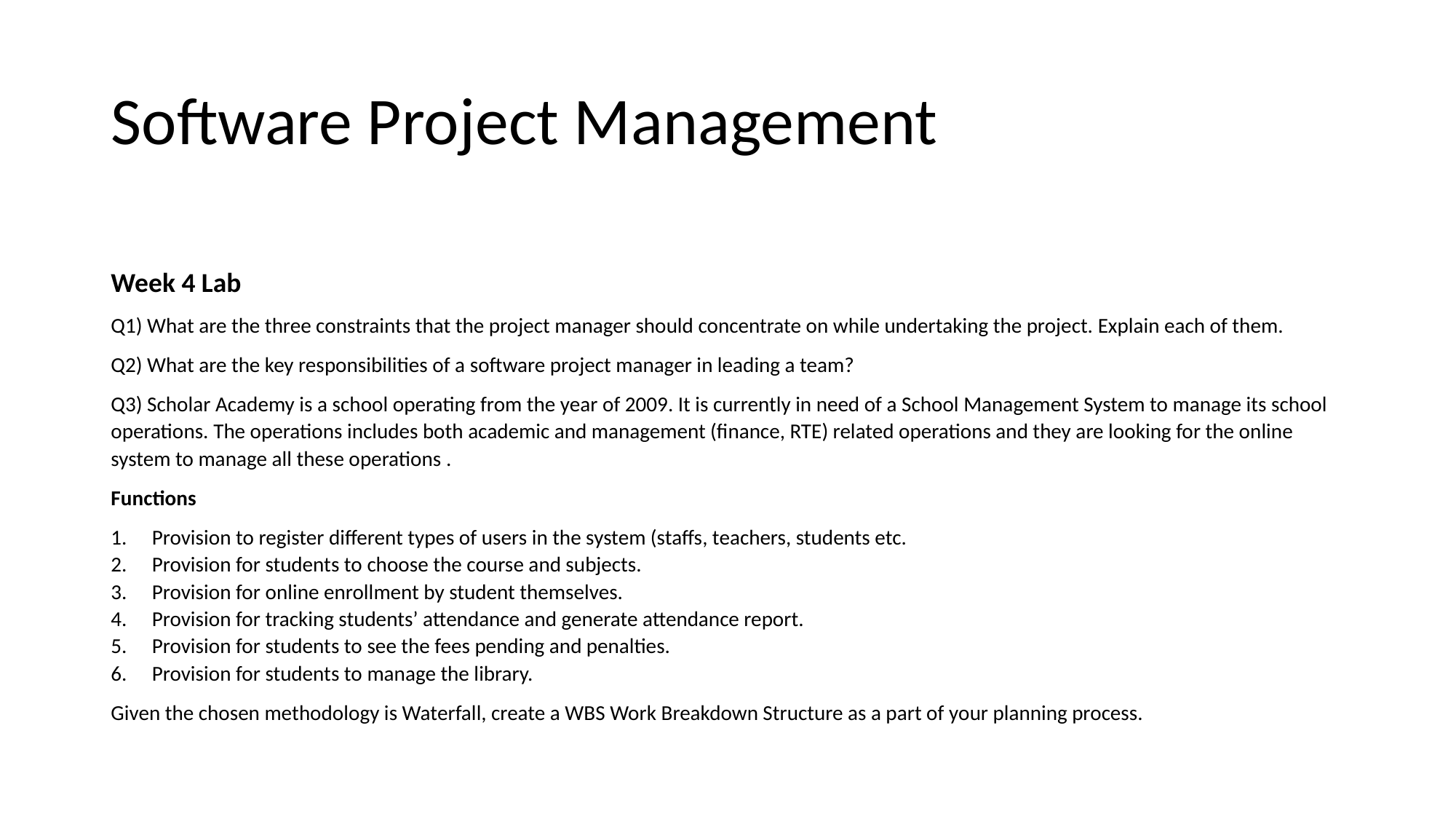

# Software Project Management

Week 4 Lab
Q1) What are the three constraints that the project manager should concentrate on while undertaking the project. Explain each of them.
Q2) What are the key responsibilities of a software project manager in leading a team?
Q3) Scholar Academy is a school operating from the year of 2009. It is currently in need of a School Management System to manage its school operations. The operations includes both academic and management (finance, RTE) related operations and they are looking for the online system to manage all these operations .
Functions
Provision to register different types of users in the system (staffs, teachers, students etc.
Provision for students to choose the course and subjects.
Provision for online enrollment by student themselves.
Provision for tracking students’ attendance and generate attendance report.
Provision for students to see the fees pending and penalties.
Provision for students to manage the library.
Given the chosen methodology is Waterfall, create a WBS Work Breakdown Structure as a part of your planning process.